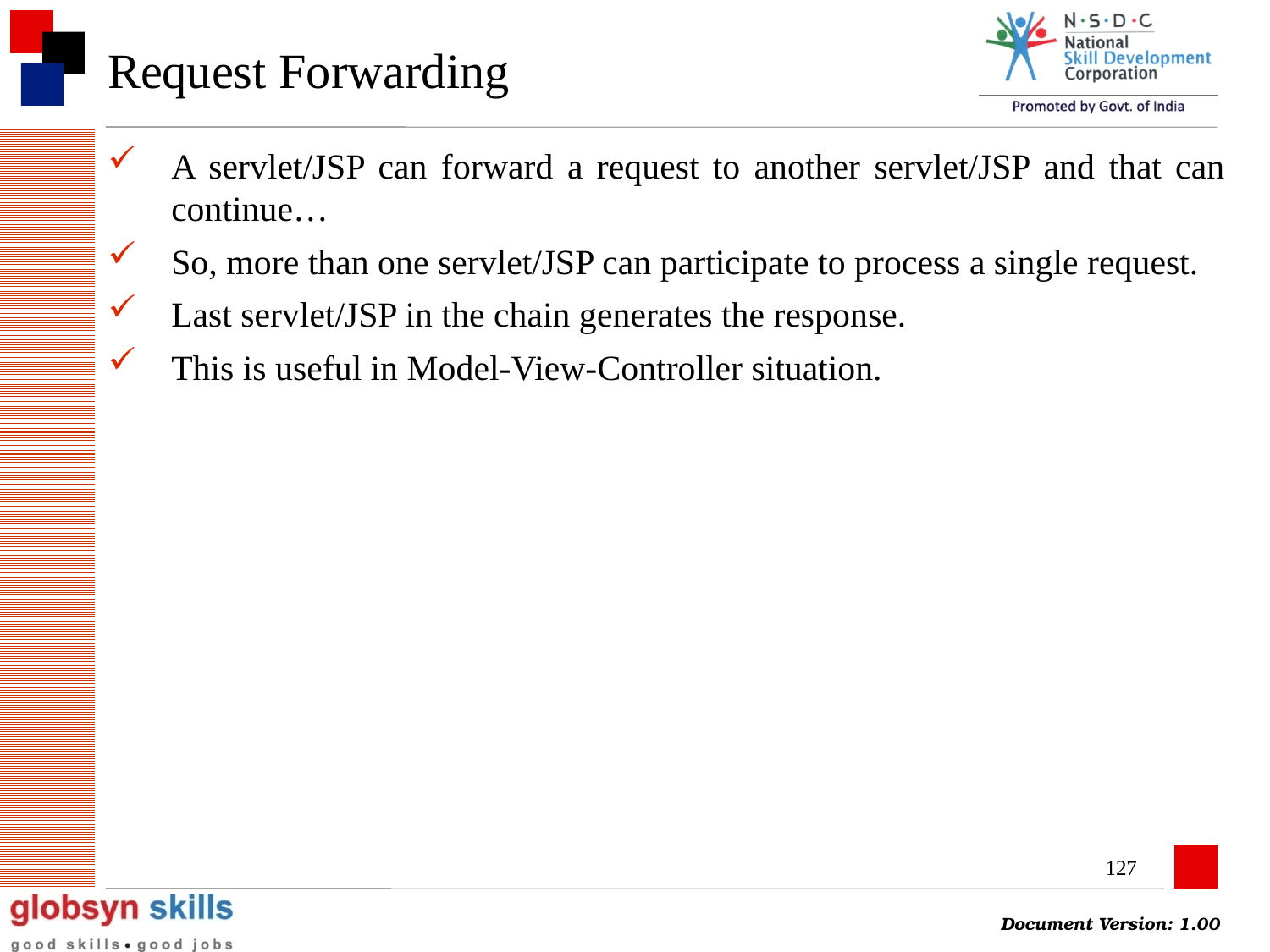

# Request Forwarding
A servlet/JSP can forward a request to another servlet/JSP and that can continue…
So, more than one servlet/JSP can participate to process a single request.
Last servlet/JSP in the chain generates the response.
This is useful in Model-View-Controller situation.